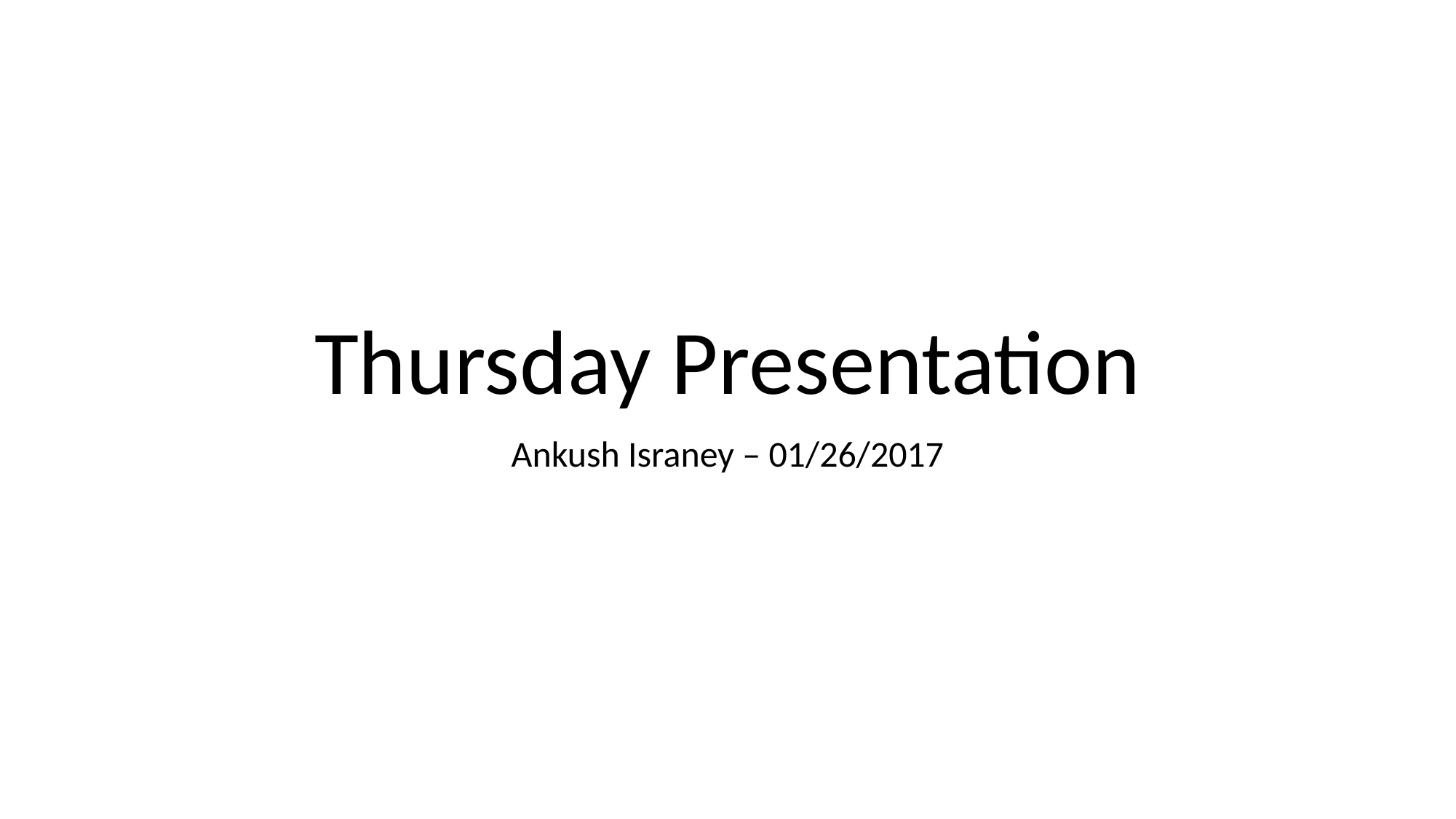

# Thursday Presentation
Ankush Israney – 01/26/2017